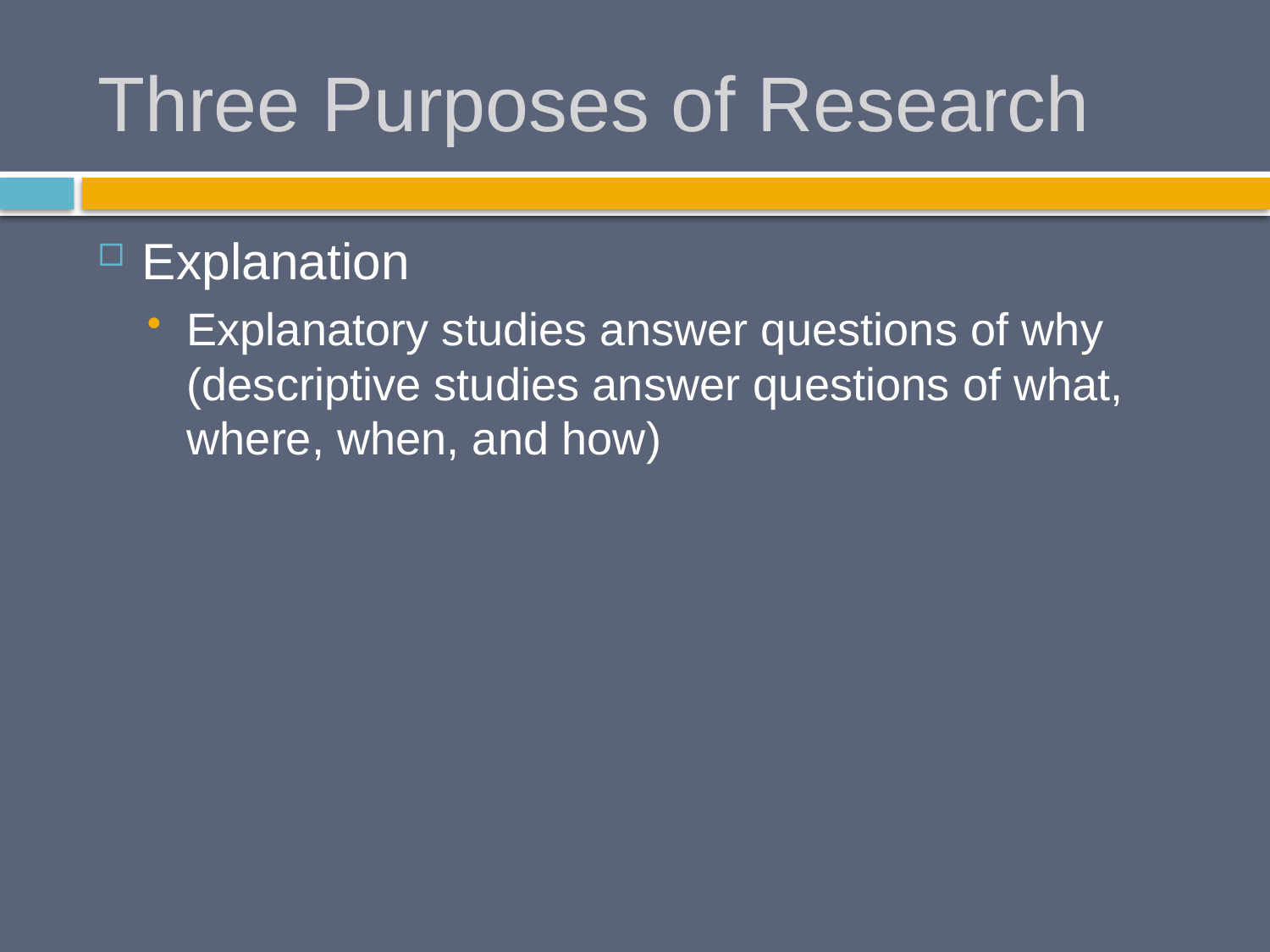

# Three Purposes of Research
Explanation
Explanatory studies answer questions of why (descriptive studies answer questions of what, where, when, and how)